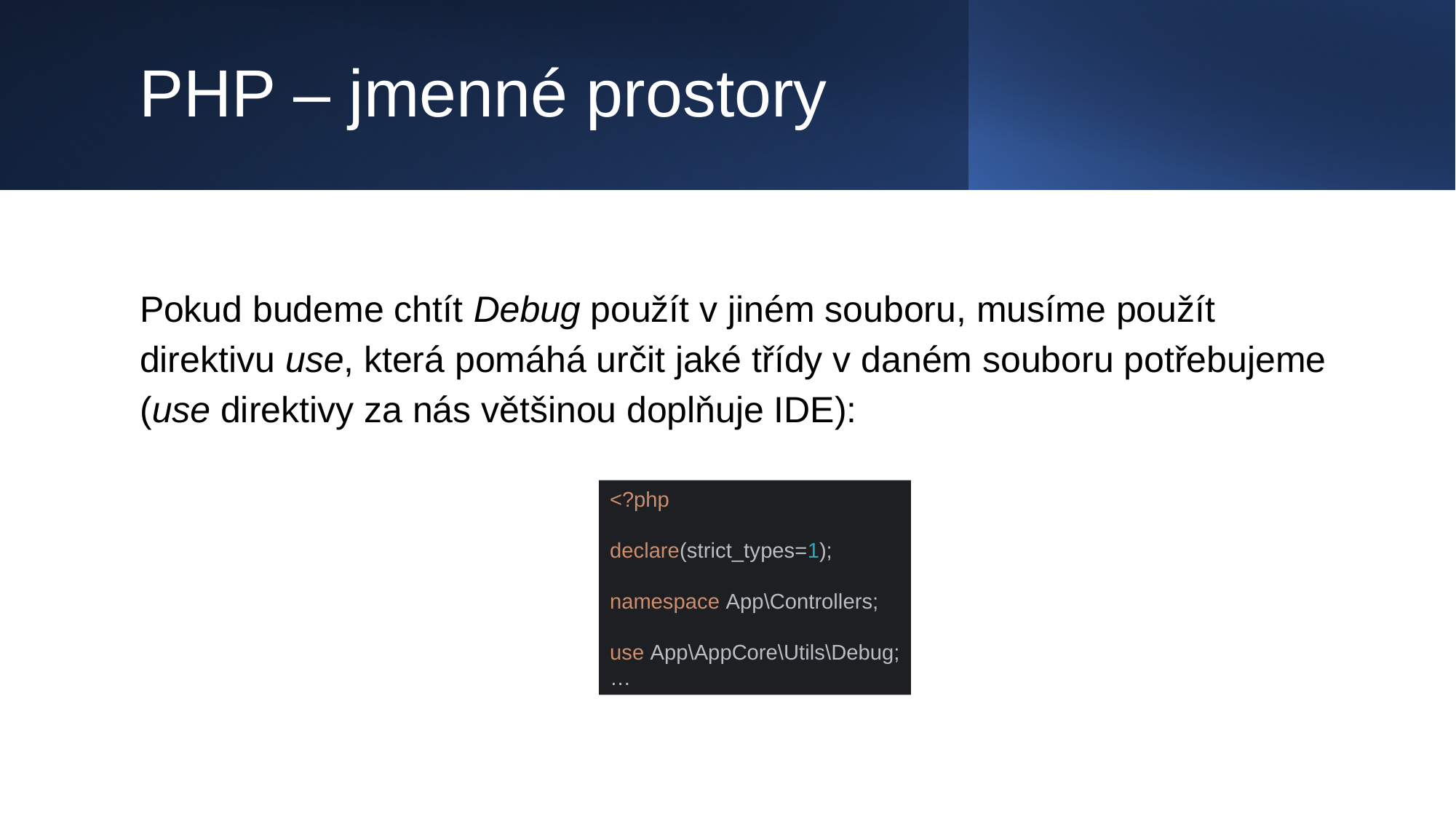

# PHP – jmenné prostory
Pokud budeme chtít Debug použít v jiném souboru, musíme použít direktivu use, která pomáhá určit jaké třídy v daném souboru potřebujeme (use direktivy za nás většinou doplňuje IDE):
<?php
declare(strict_types=1);
namespace App\Controllers;
use App\AppCore\Utils\Debug;
…